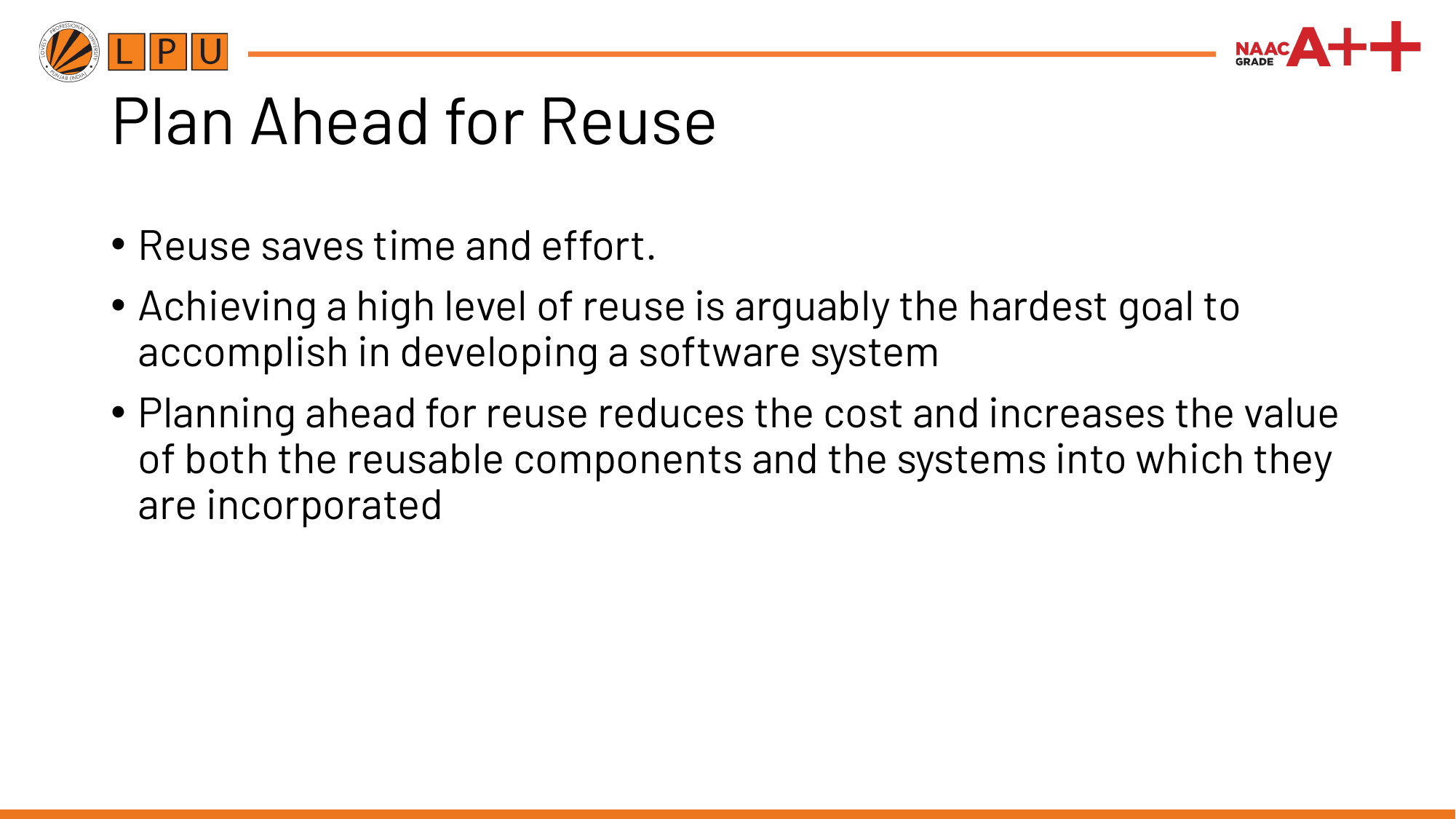

# Plan Ahead for Reuse
Reuse saves time and effort.
Achieving a high level of reuse is arguably the hardest goal to accomplish in developing a software system
Planning ahead for reuse reduces the cost and increases the value of both the reusable components and the systems into which they are incorporated